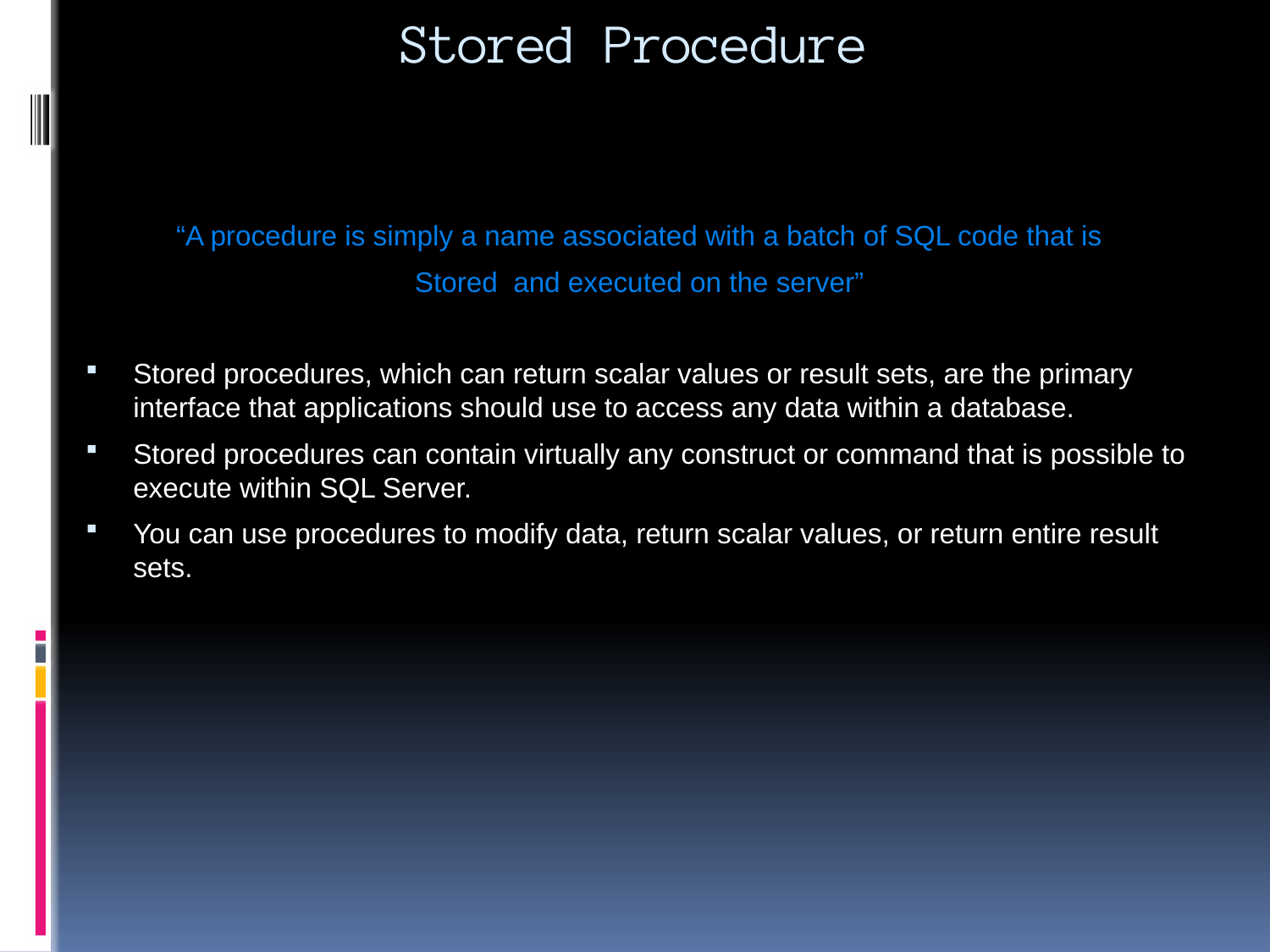

# Stored Procedure
“A procedure is simply a name associated with a batch of SQL code that is
Stored  and executed on the server”

Stored procedures, which can return scalar values or result sets, are the primary interface that applications should use to access any data within a database.
Stored procedures can contain virtually any construct or command that is possible to execute within SQL Server.
You can use procedures to modify data, return scalar values, or return entire result sets.